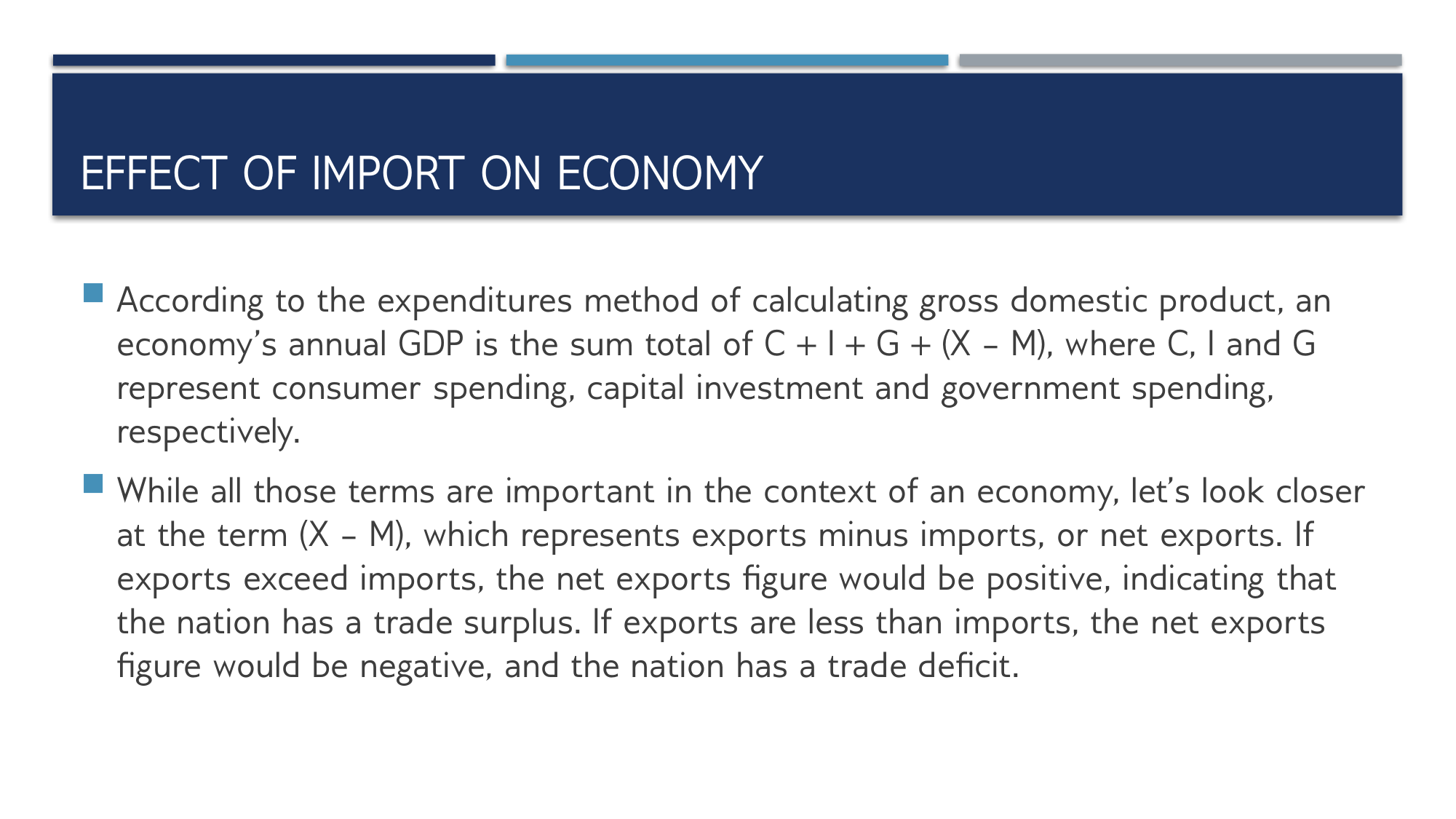

# Effect of import on economy
According to the expenditures method of calculating gross domestic product, an economy’s annual GDP is the sum total of C + I + G + (X – M), where C, I and G represent consumer spending, capital investment and government spending, respectively.
While all those terms are important in the context of an economy, let’s look closer at the term (X – M), which represents exports minus imports, or net exports. If exports exceed imports, the net exports figure would be positive, indicating that the nation has a trade surplus. If exports are less than imports, the net exports figure would be negative, and the nation has a trade deficit.